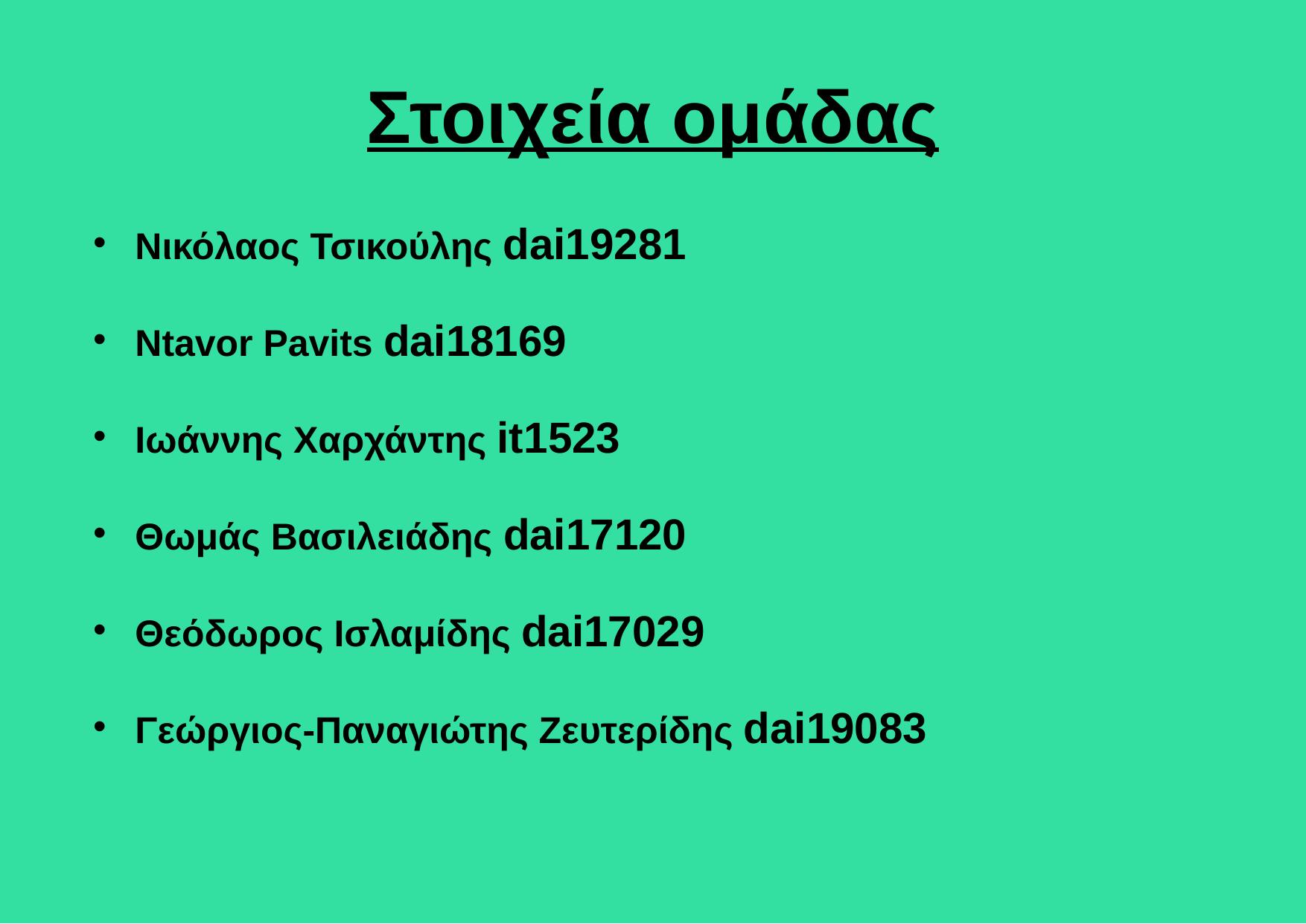

# Στοιχεία ομάδας
Νικόλαος Τσικούλης dai19281

Ntavor Pavits dai18169

Ιωάννης Χαρχάντης it1523

Θωμάς Βασιλειάδης dai17120

Θεόδωρος Ισλαμίδης dai17029

Γεώργιος-Παναγιώτης Ζευτερίδης dai19083